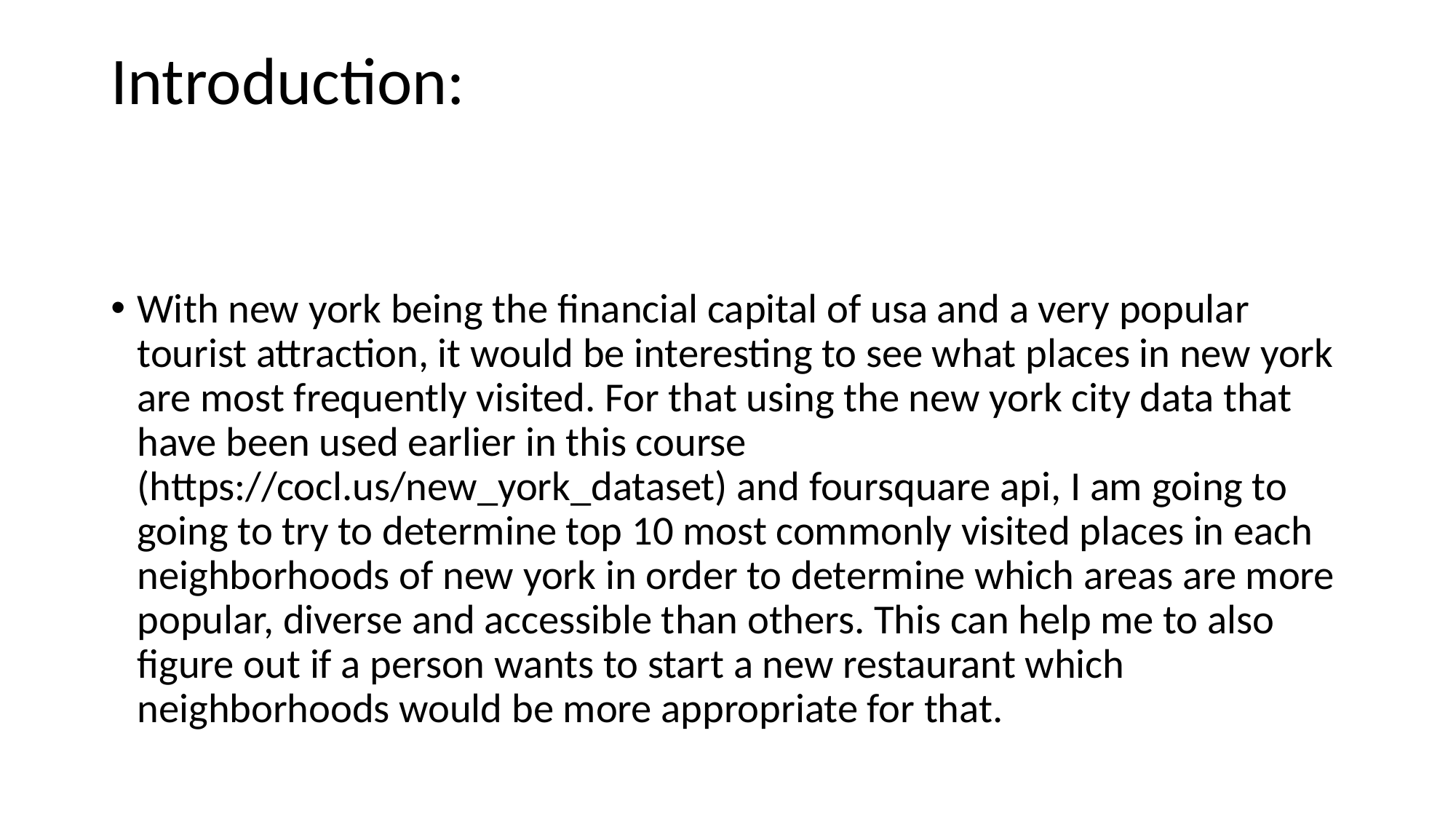

# Introduction:

With new york being the financial capital of usa and a very popular tourist attraction, it would be interesting to see what places in new york are most frequently visited. For that using the new york city data that have been used earlier in this course (https://cocl.us/new_york_dataset) and foursquare api, I am going to  going to try to determine top 10 most commonly visited places in each neighborhoods of new york in order to determine which areas are more popular, diverse and accessible than others. This can help me to also figure out if a person wants to start a new restaurant which neighborhoods would be more appropriate for that.